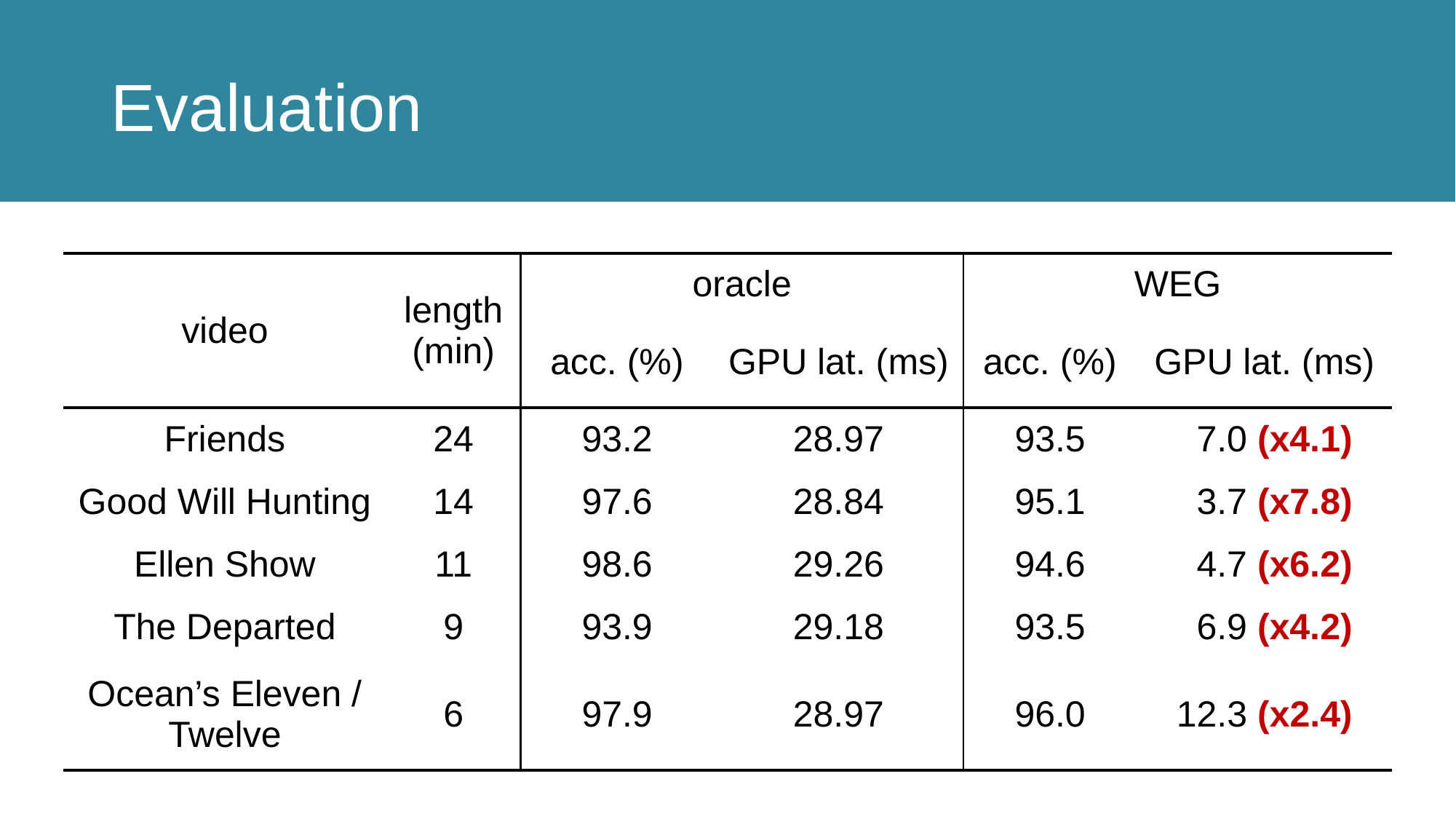

# Evaluation
| video | length (min) | oracle |  | WEG |  |
| --- | --- | --- | --- | --- | --- |
|  |  | acc. (%) | GPU lat. (ms) | acc. (%) | GPU lat. (ms) |
| Friends | 24 | 93.2 | 28.97 | 93.5 | 7.0 (x4.1) |
| Good Will Hunting | 14 | 97.6 | 28.84 | 95.1 | 3.7 (x7.8) |
| Ellen Show | 11 | 98.6 | 29.26 | 94.6 | 4.7 (x6.2) |
| The Departed | 9 | 93.9 | 29.18 | 93.5 | 6.9 (x4.2) |
| Ocean’s Eleven / Twelve | 6 | 97.9 | 28.97 | 96.0 | 12.3 (x2.4) |